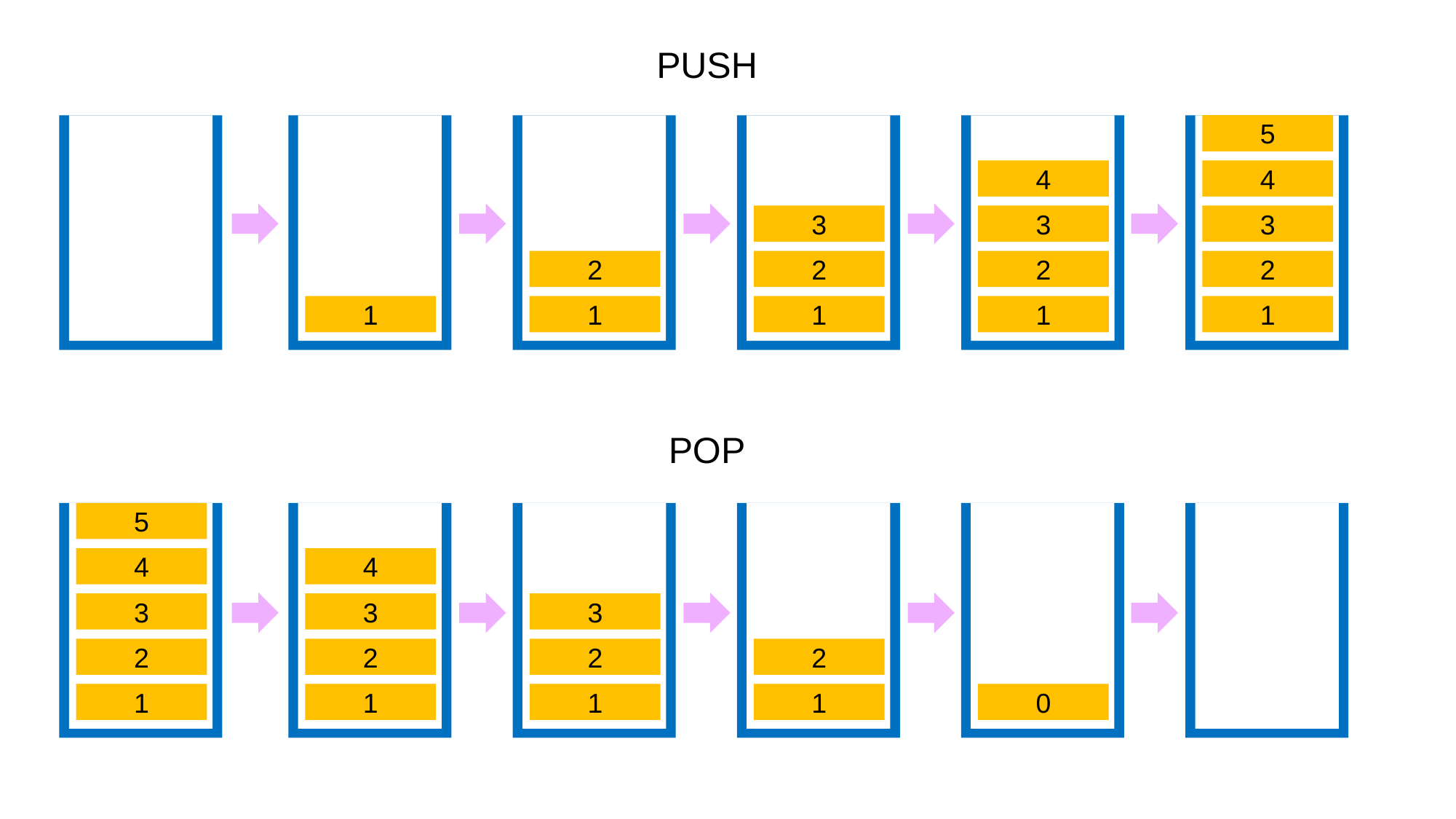

PUSH

5
4
4

3
3
3
2
2
2
2
1
1
1
1
1
POP

5

4
4

3
3
3
2
2
2
2
1
1
1
1
0